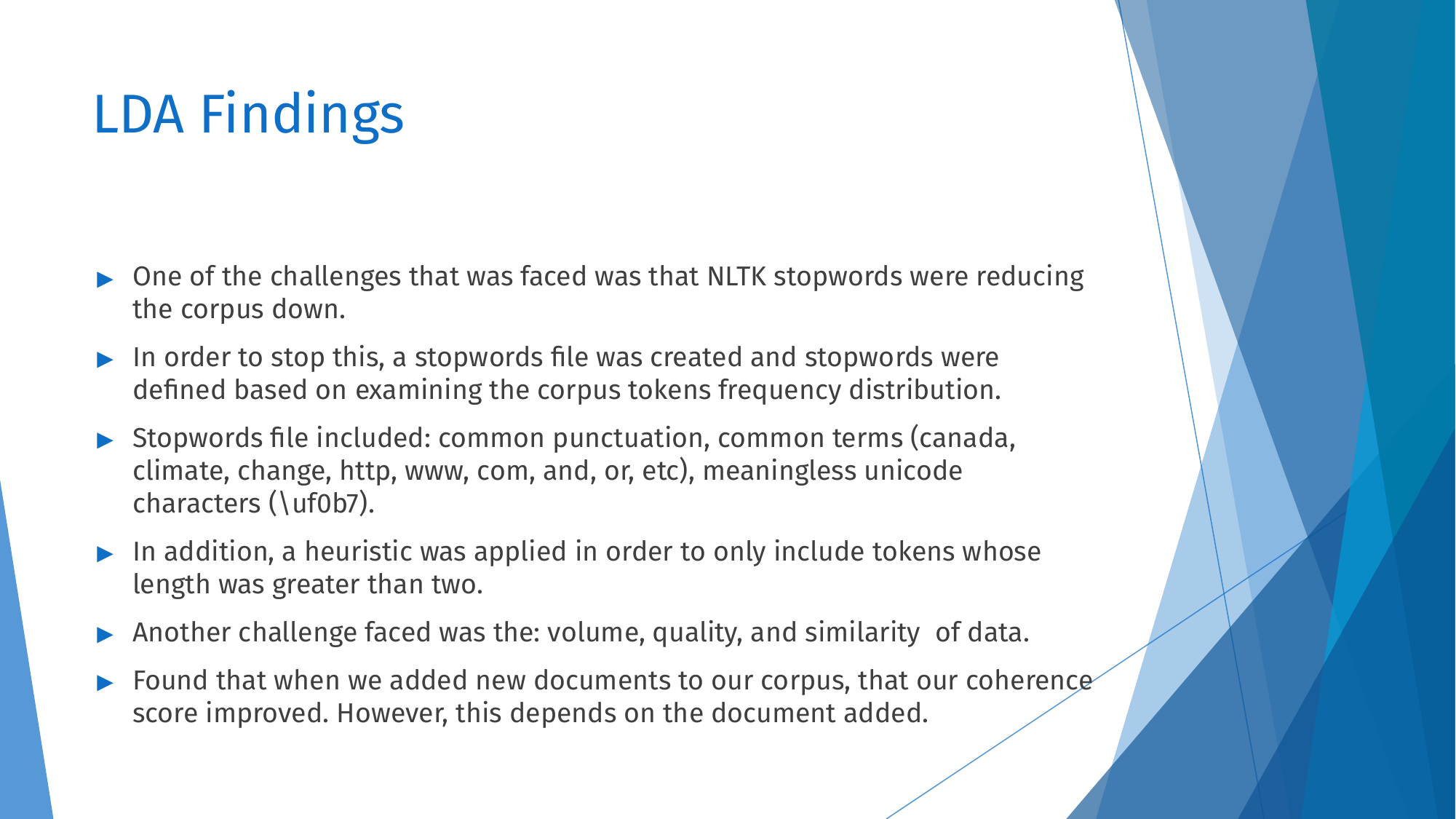

# LDA Findings
One of the challenges that was faced was that NLTK stopwords were reducing the corpus down.
In order to stop this, a stopwords file was created and stopwords were defined based on examining the corpus tokens frequency distribution.
Stopwords file included: common punctuation, common terms (canada, climate, change, http, www, com, and, or, etc), meaningless unicode characters (\uf0b7).
In addition, a heuristic was applied in order to only include tokens whose length was greater than two.
Another challenge faced was the: volume, quality, and similarity  of data.
Found that when we added new documents to our corpus, that our coherence score improved. However, this depends on the document added.